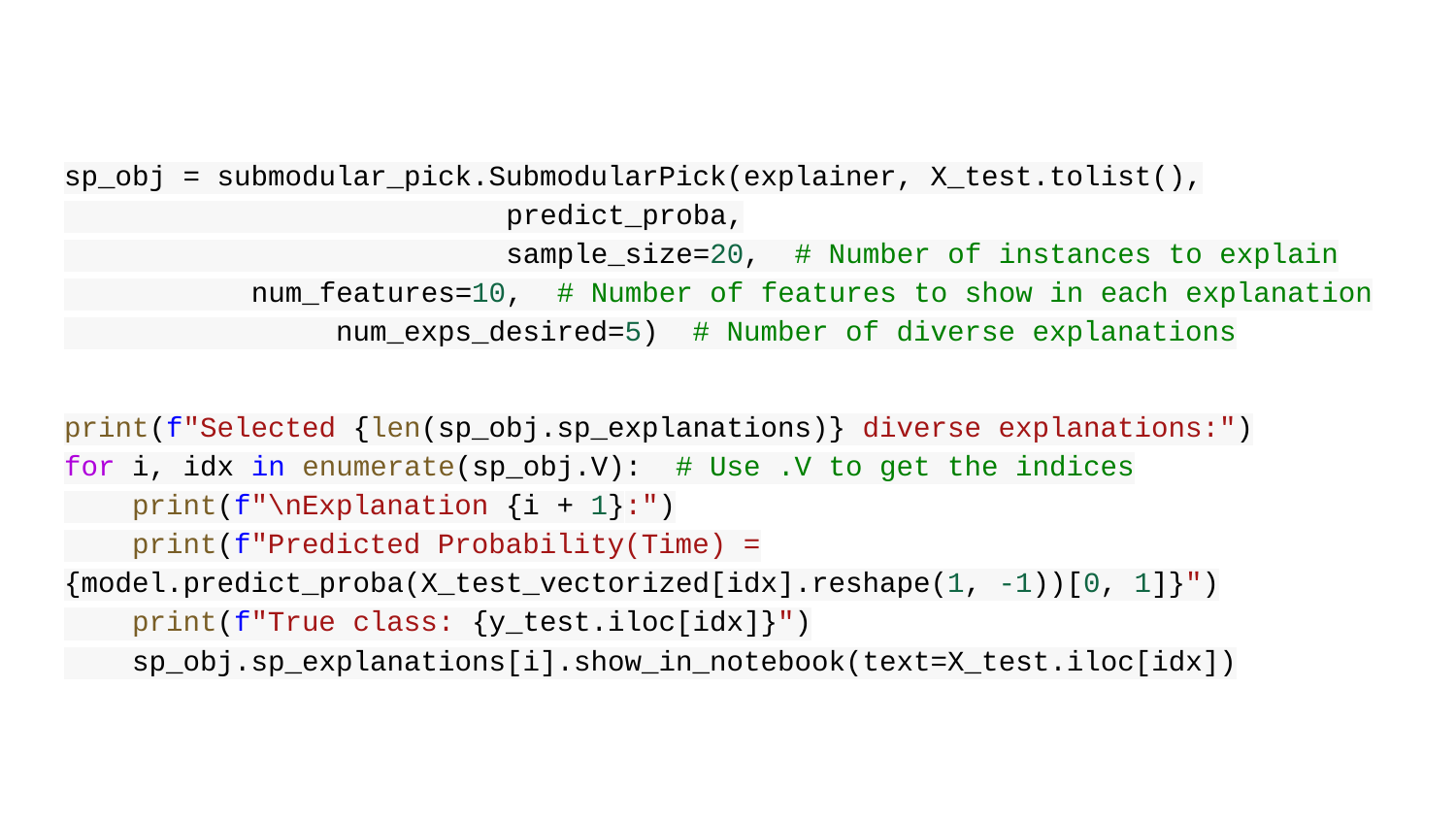

sp_obj = submodular_pick.SubmodularPick(explainer, X_test.tolist(),
                          predict_proba,
                          sample_size=20,  # Number of instances to explain
           num_features=10,  # Number of features to show in each explanation
                num_exps_desired=5)  # Number of diverse explanations

print(f"Selected {len(sp_obj.sp_explanations)} diverse explanations:")
for i, idx in enumerate(sp_obj.V):  # Use .V to get the indices
    print(f"\nExplanation {i + 1}:")
    print(f"Predicted Probability(Time) = {model.predict_proba(X_test_vectorized[idx].reshape(1, -1))[0, 1]}")
    print(f"True class: {y_test.iloc[idx]}")
    sp_obj.sp_explanations[i].show_in_notebook(text=X_test.iloc[idx])